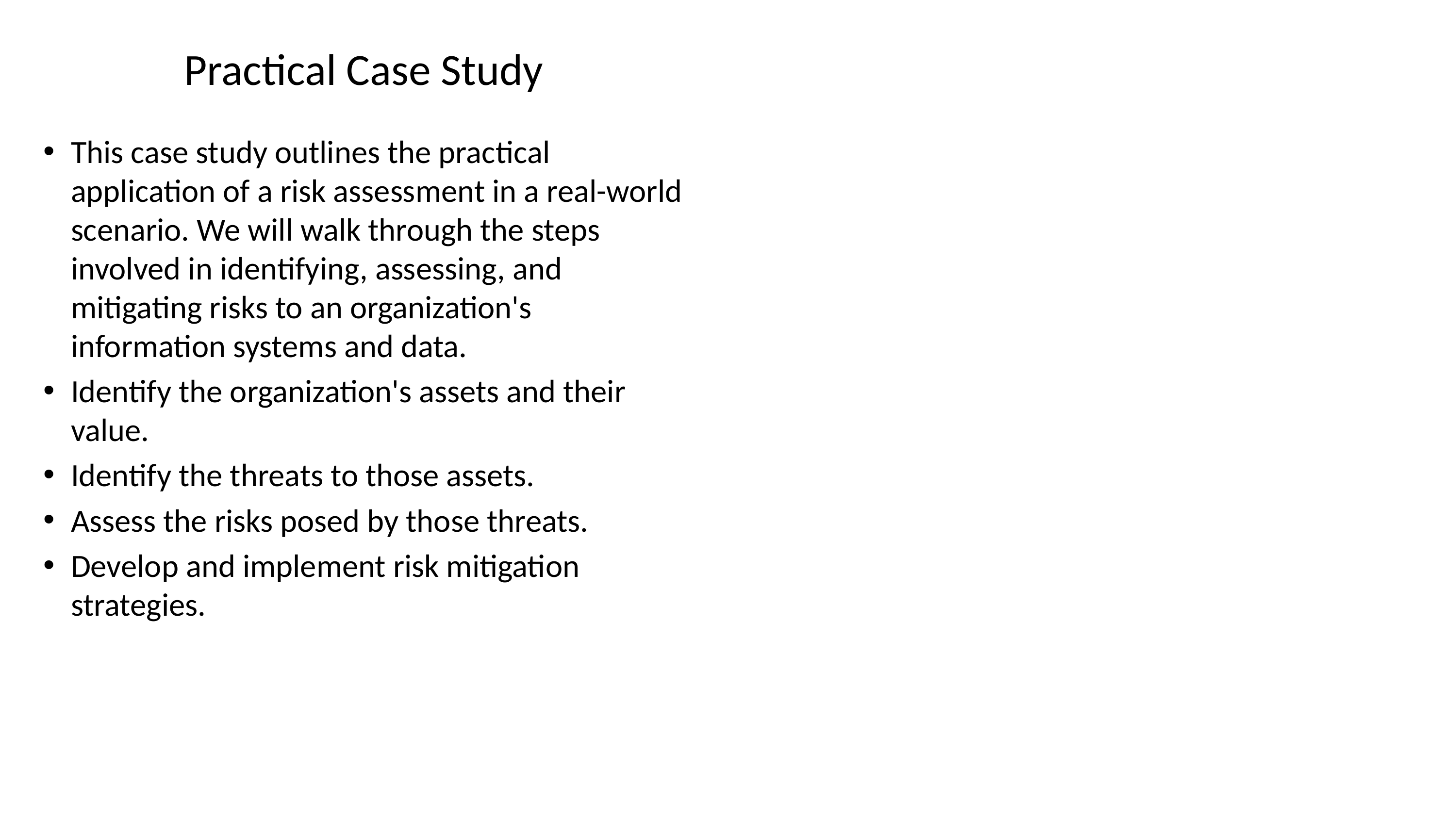

# Practical Case Study
This case study outlines the practical application of a risk assessment in a real-world scenario. We will walk through the steps involved in identifying, assessing, and mitigating risks to an organization's information systems and data.
Identify the organization's assets and their value.
Identify the threats to those assets.
Assess the risks posed by those threats.
Develop and implement risk mitigation strategies.